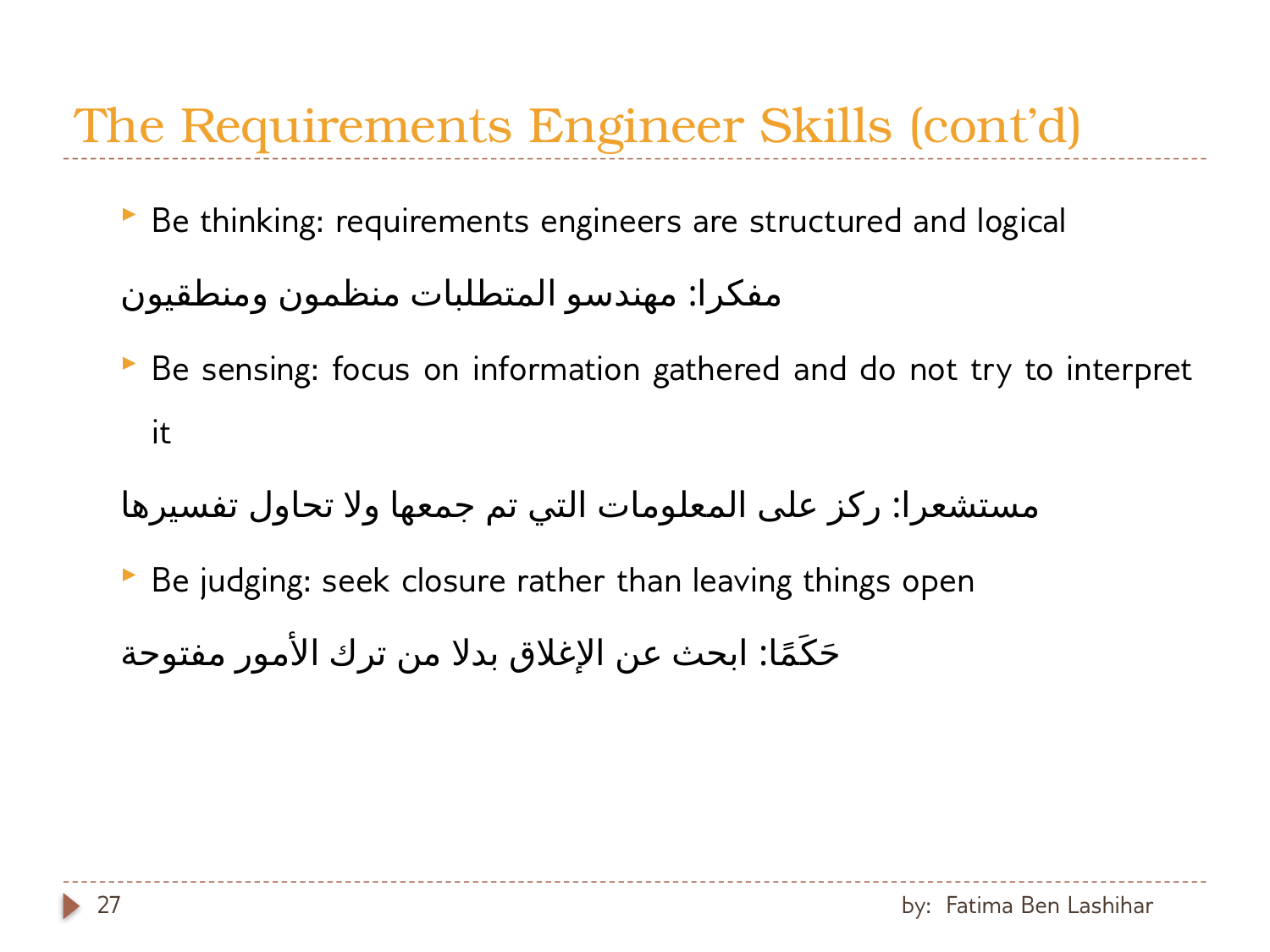

# The Requirements Engineer Skills (cont’d)
Be thinking: requirements engineers are structured and logical
مفكرا: مهندسو المتطلبات منظمون ومنطقيون
Be sensing: focus on information gathered and do not try to interpret it
مستشعرا: ركز على المعلومات التي تم جمعها ولا تحاول تفسيرها
Be judging: seek closure rather than leaving things open
حَكَمًا: ابحث عن الإغلاق بدلا من ترك الأمور مفتوحة
27
by:  Fatima Ben Lashihar